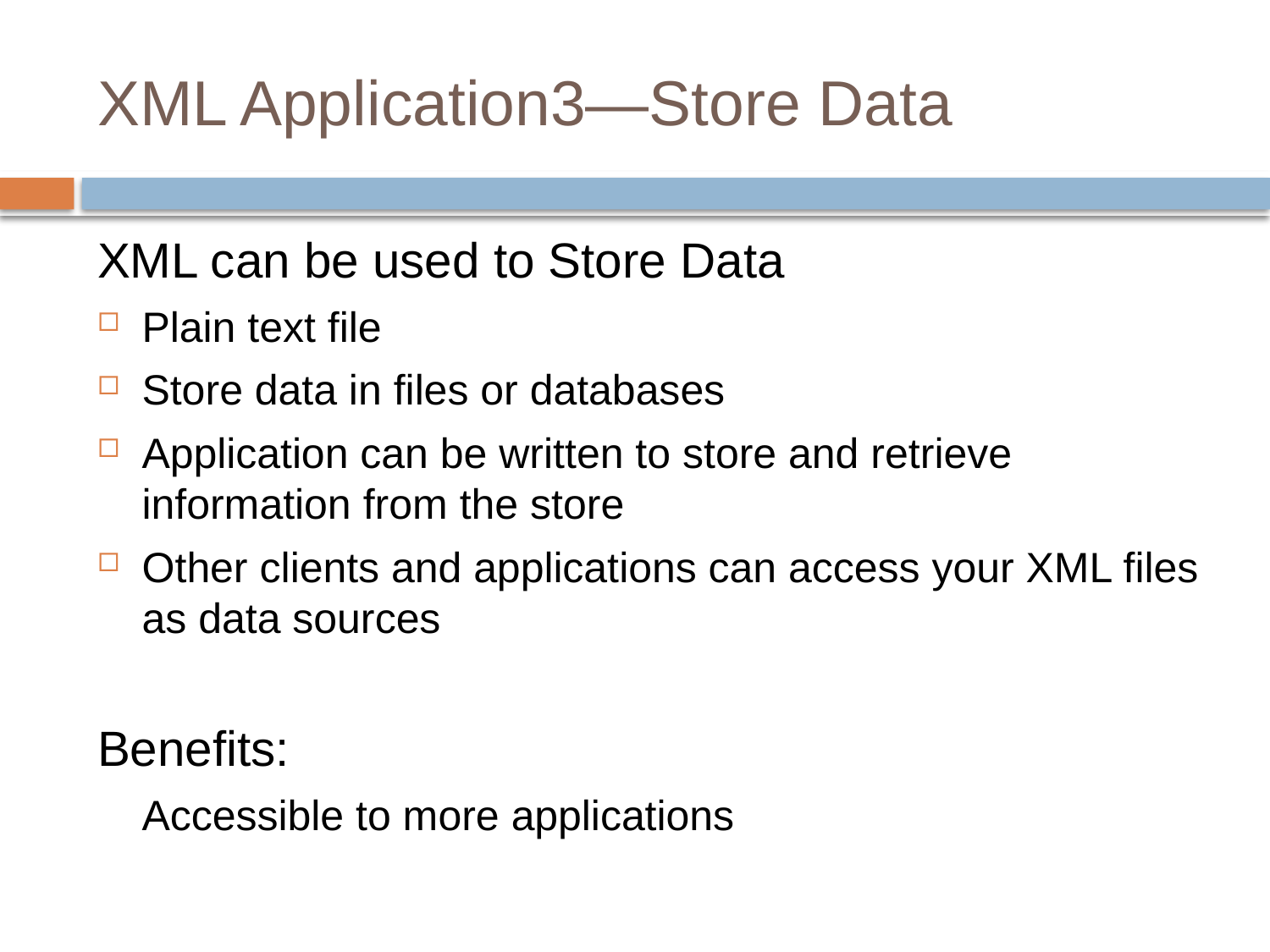

# XML Application3—Store Data
XML can be used to Store Data
Plain text file
Store data in files or databases
Application can be written to store and retrieve information from the store
Other clients and applications can access your XML files as data sources

Benefits:
	Accessible to more applications